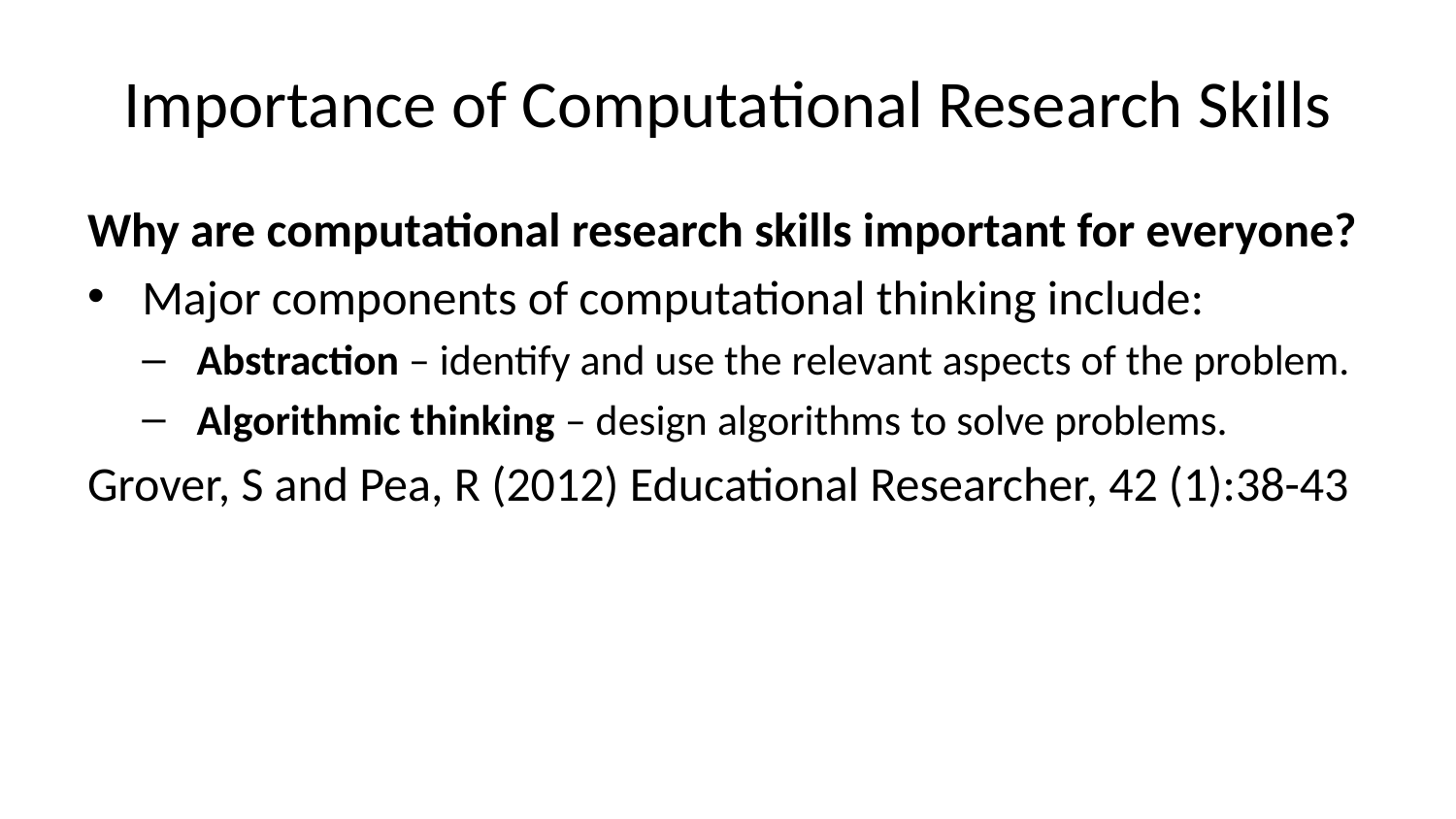

# Importance of Computational Research Skills
Why are computational research skills important for everyone?
Major components of computational thinking include:
Abstraction – identify and use the relevant aspects of the problem.
Algorithmic thinking – design algorithms to solve problems.
Grover, S and Pea, R (2012) Educational Researcher, 42 (1):38-43